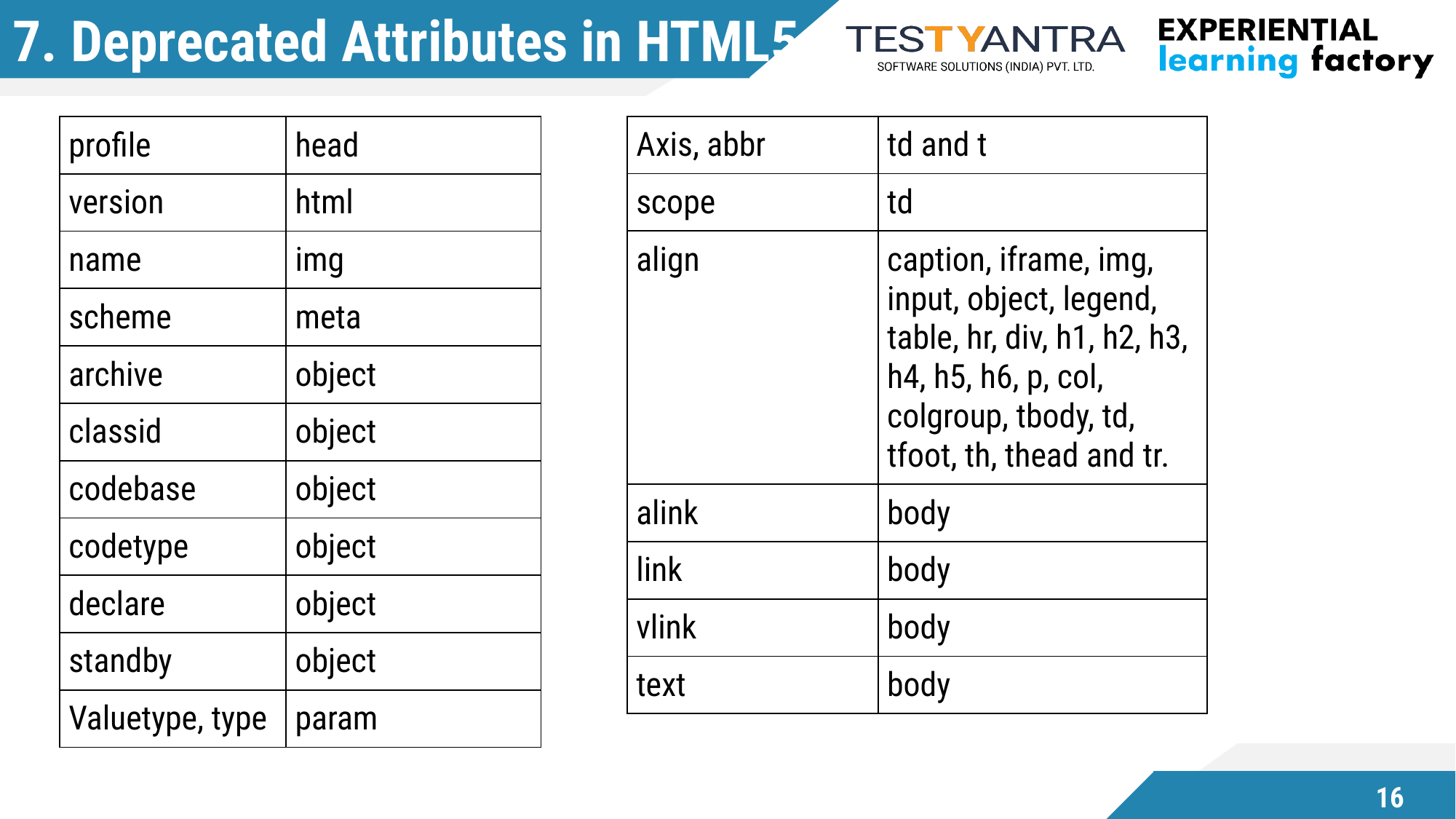

# 7. Deprecated Attributes in HTML5
| Axis, abbr | td and t |
| --- | --- |
| scope | td |
| align | caption, iframe, img, input, object, legend, table, hr, div, h1, h2, h3, h4, h5, h6, p, col, colgroup, tbody, td, tfoot, th, thead and tr. |
| alink | body |
| link | body |
| vlink | body |
| text | body |
| profile | head |
| --- | --- |
| version | html |
| name | img |
| scheme | meta |
| archive | object |
| classid | object |
| codebase | object |
| codetype | object |
| declare | object |
| standby | object |
| Valuetype, type | param |
16